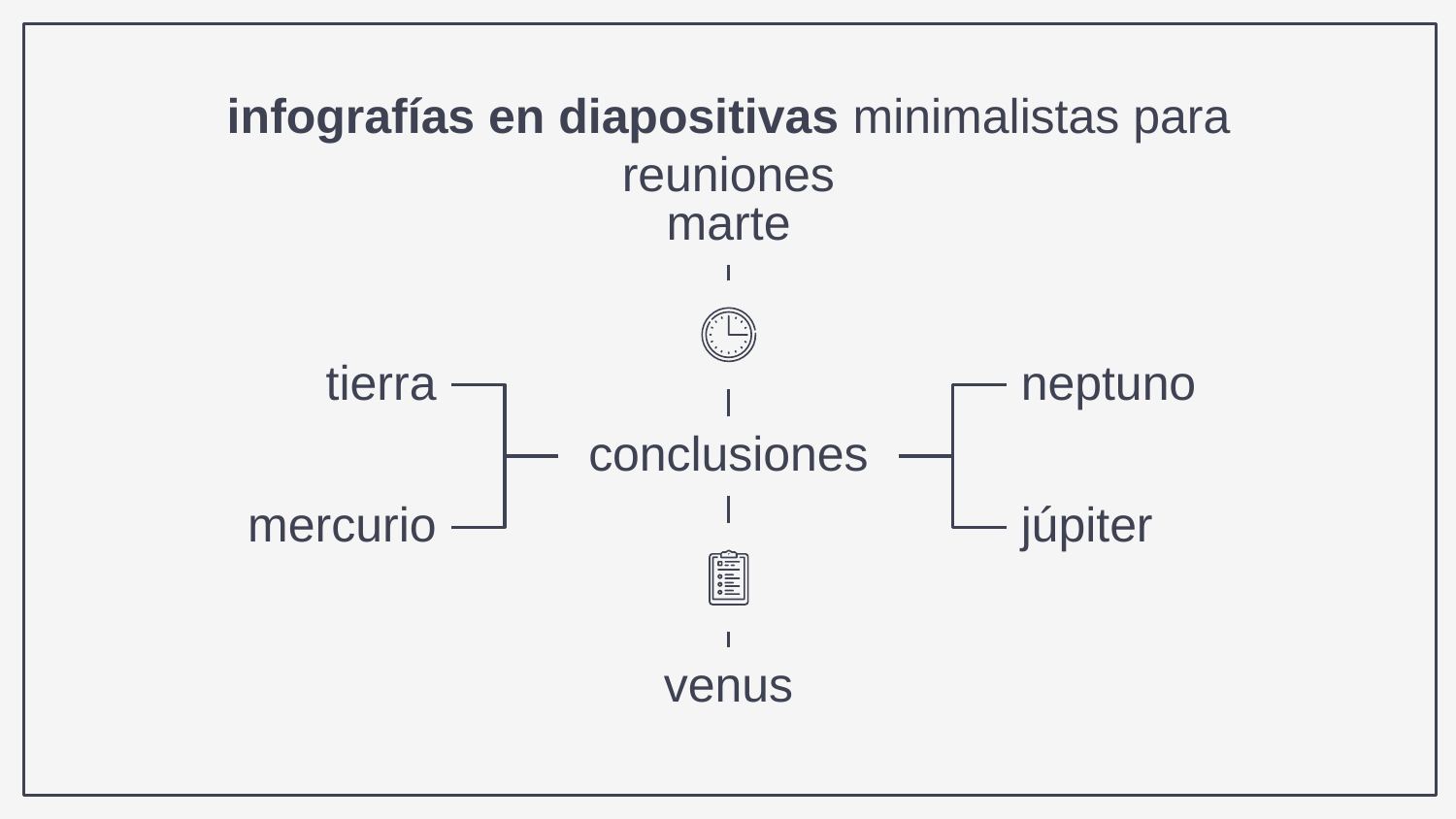

# infografías en diapositivas minimalistas para reuniones
marte

neptuno
tierra
conclusiones
júpiter
mercurio

venus